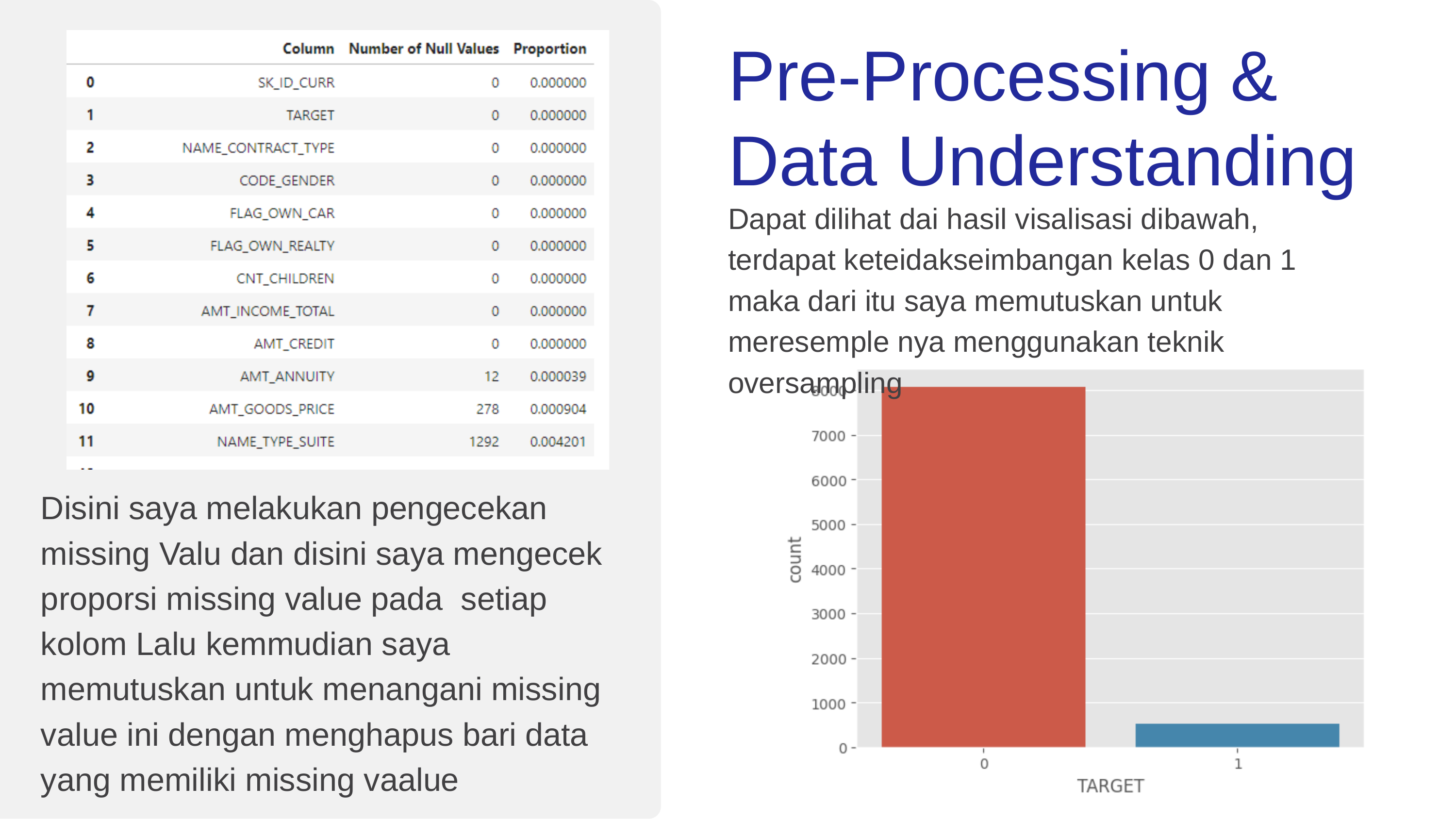

Pre-Processing & Data Understanding
Dapat dilihat dai hasil visalisasi dibawah, terdapat keteidakseimbangan kelas 0 dan 1 maka dari itu saya memutuskan untuk meresemple nya menggunakan teknik oversampling

Disini saya melakukan pengecekan missing Valu dan disini saya mengecek proporsi missing value pada  setiap kolom Lalu kemmudian saya memutuskan untuk menangani missing value ini dengan menghapus bari data yang memiliki missing vaalue